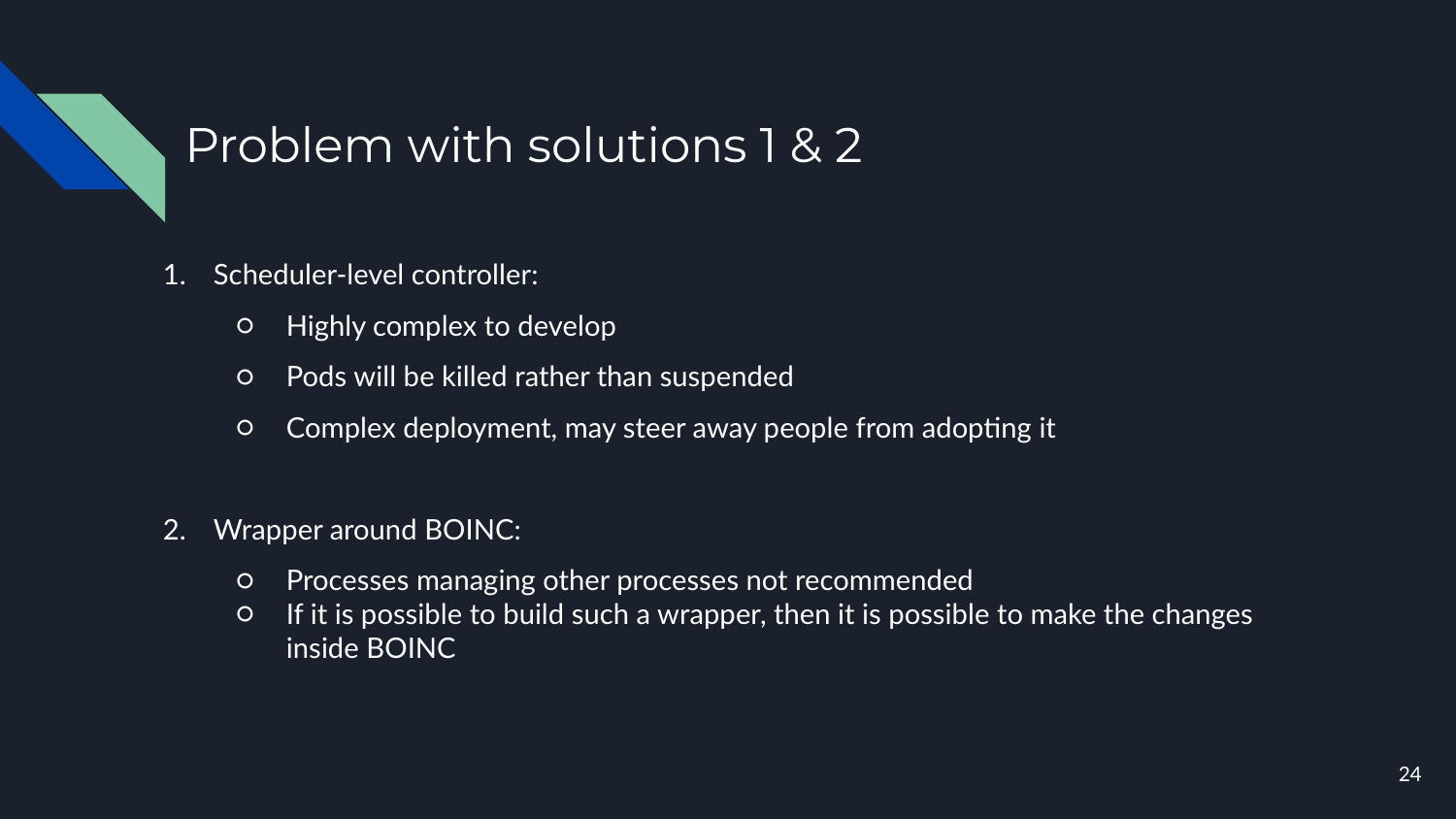

# Problem with solutions 1 & 2
Scheduler-level controller:
Highly complex to develop
Pods will be killed rather than suspended
Complex deployment, may steer away people from adopting it
Wrapper around BOINC:
Processes managing other processes not recommended
If it is possible to build such a wrapper, then it is possible to make the changes inside BOINC
24